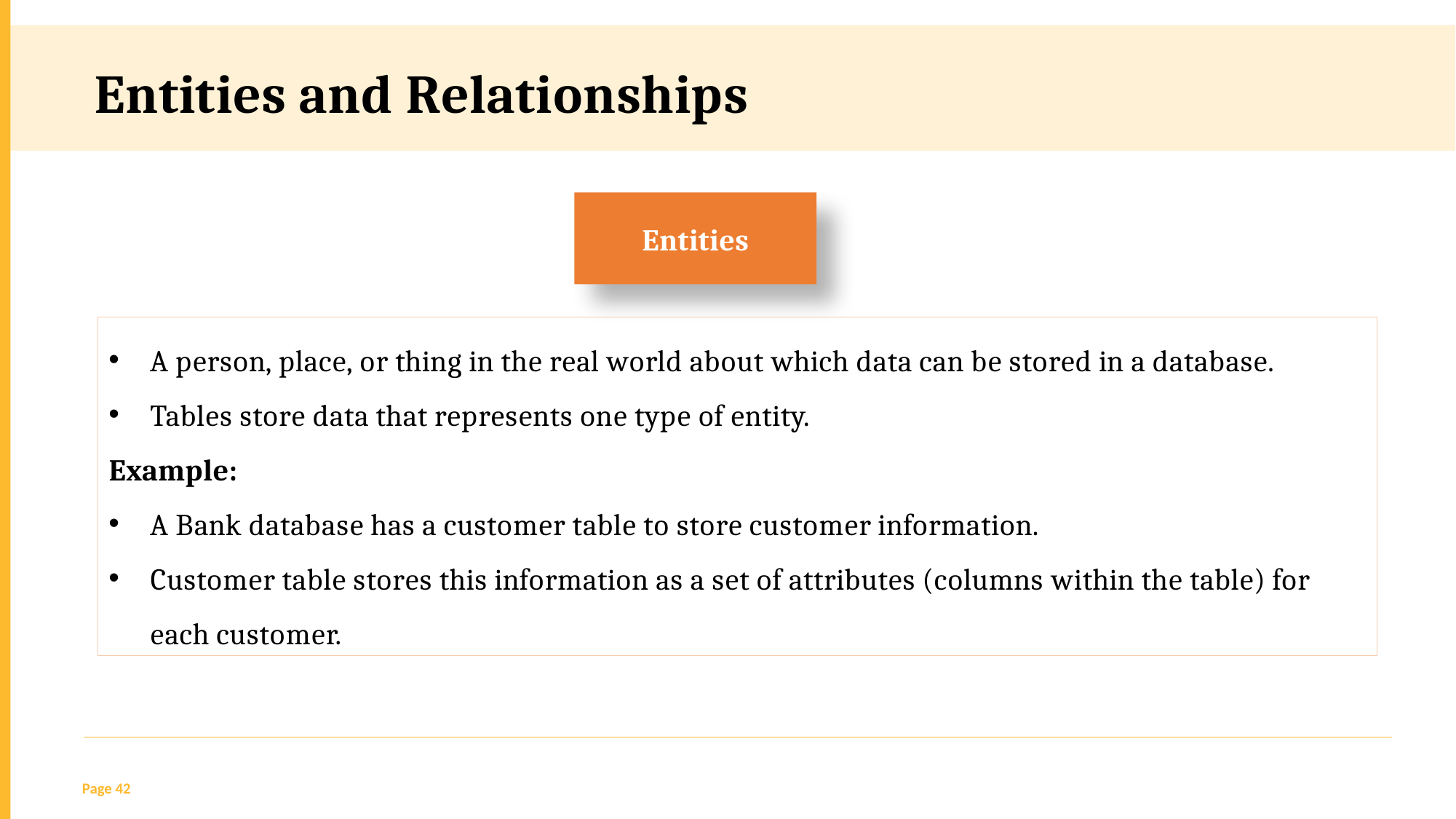

Entities and Relationships
Entities
A person, place, or thing in the real world about which data can be stored in a database.
Tables store data that represents one type of entity.
Example:
A Bank database has a customer table to store customer information.
Customer table stores this information as a set of attributes (columns within the table) for each customer.
Page 42